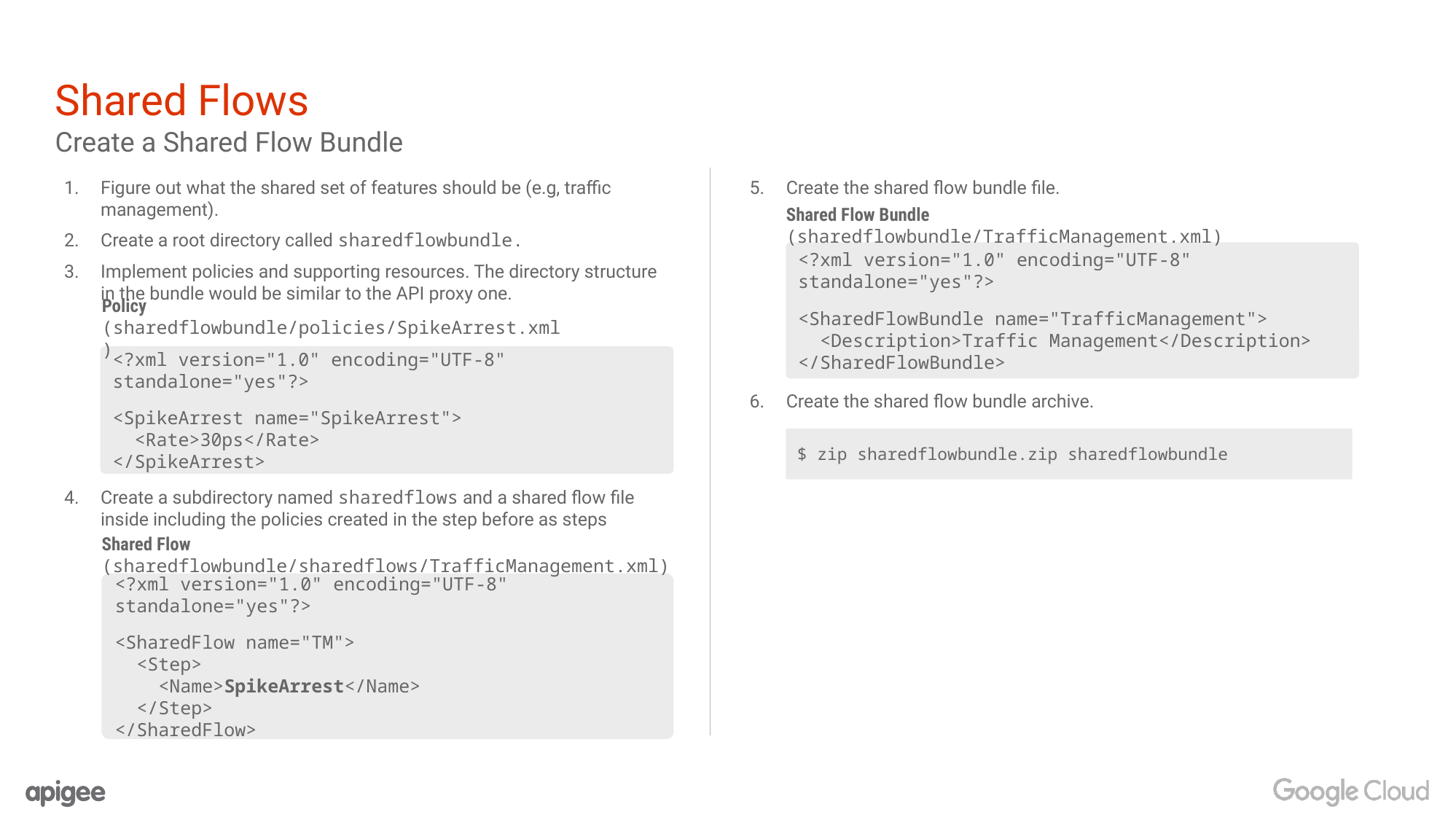

Shared Flows
Create a Shared Flow Bundle
Create the shared flow bundle file.

Figure out what the shared set of features should be (e.g, traffic management).
Create a root directory called sharedflowbundle.
Implement policies and supporting resources. The directory structure in the bundle would be similar to the API proxy one.

Shared Flow Bundle (sharedflowbundle/TrafficManagement.xml)
<?xml version="1.0" encoding="UTF-8" standalone="yes"?>
<SharedFlowBundle name="TrafficManagement">
  <Description>Traffic Management</Description>
</SharedFlowBundle>
Policy (sharedflowbundle/policies/SpikeArrest.xml)
<?xml version="1.0" encoding="UTF-8" standalone="yes"?>
<SpikeArrest name="SpikeArrest">
  <Rate>30ps</Rate>
</SpikeArrest>
Create the shared flow bundle archive.

$ zip sharedflowbundle.zip sharedflowbundle
Create a subdirectory named sharedflows and a shared flow file inside including the policies created in the step before as steps

Shared Flow (sharedflowbundle/sharedflows/TrafficManagement.xml)
<?xml version="1.0" encoding="UTF-8" standalone="yes"?>
<SharedFlow name="TM">
  <Step>
    <Name>SpikeArrest</Name>
  </Step>
</SharedFlow>